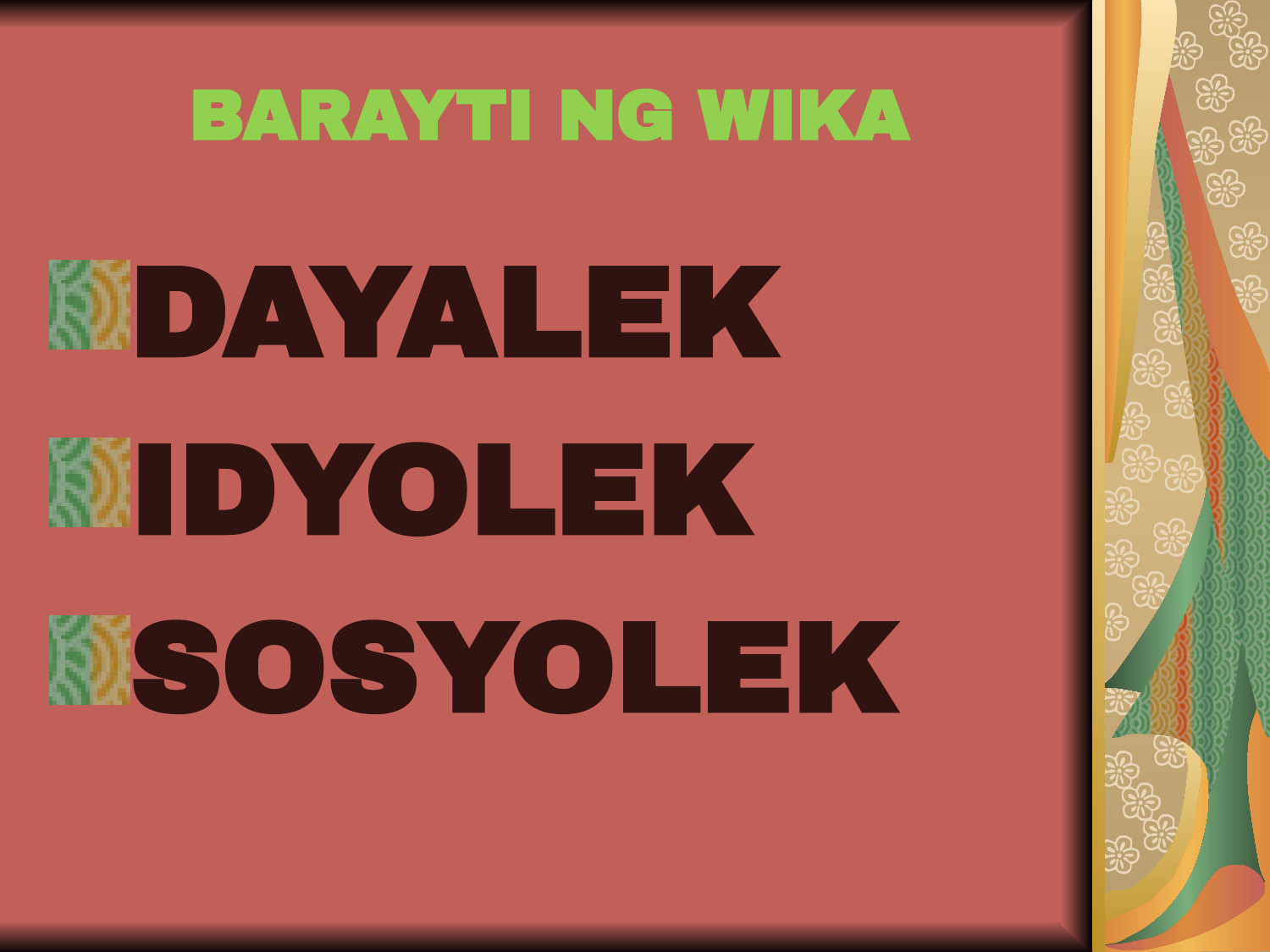

# BARAYTI NG WIKA
DAYALEK
IDYOLEK
SOSYOLEK